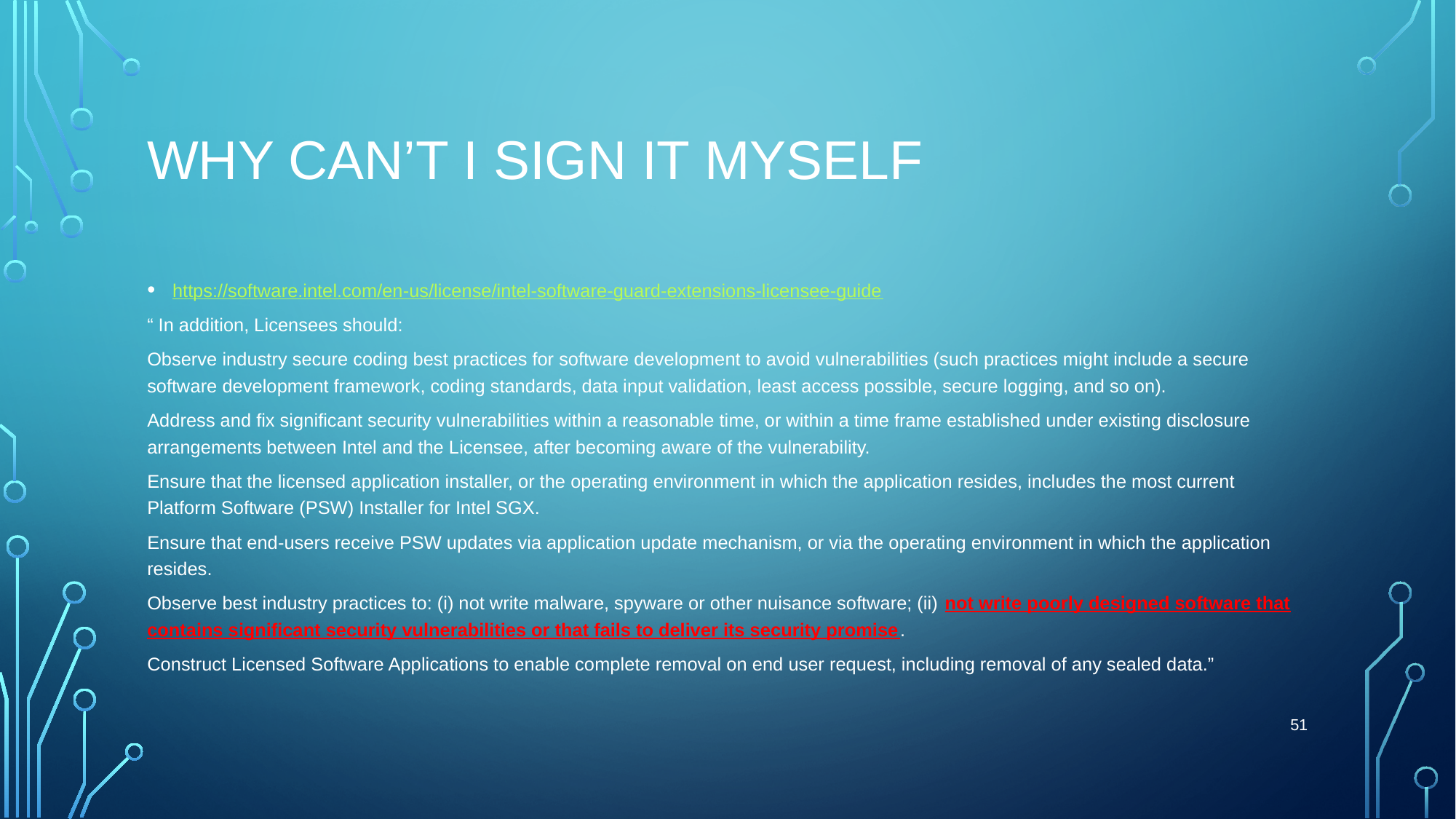

# Why can’t I sign it myself
https://software.intel.com/en-us/license/intel-software-guard-extensions-licensee-guide
“ In addition, Licensees should:
Observe industry secure coding best practices for software development to avoid vulnerabilities (such practices might include a secure software development framework, coding standards, data input validation, least access possible, secure logging, and so on).
Address and fix significant security vulnerabilities within a reasonable time, or within a time frame established under existing disclosure arrangements between Intel and the Licensee, after becoming aware of the vulnerability.
Ensure that the licensed application installer, or the operating environment in which the application resides, includes the most current Platform Software (PSW) Installer for Intel SGX.
Ensure that end-users receive PSW updates via application update mechanism, or via the operating environment in which the application resides.
Observe best industry practices to: (i) not write malware, spyware or other nuisance software; (ii) not write poorly designed software that contains significant security vulnerabilities or that fails to deliver its security promise.
Construct Licensed Software Applications to enable complete removal on end user request, including removal of any sealed data.”

51